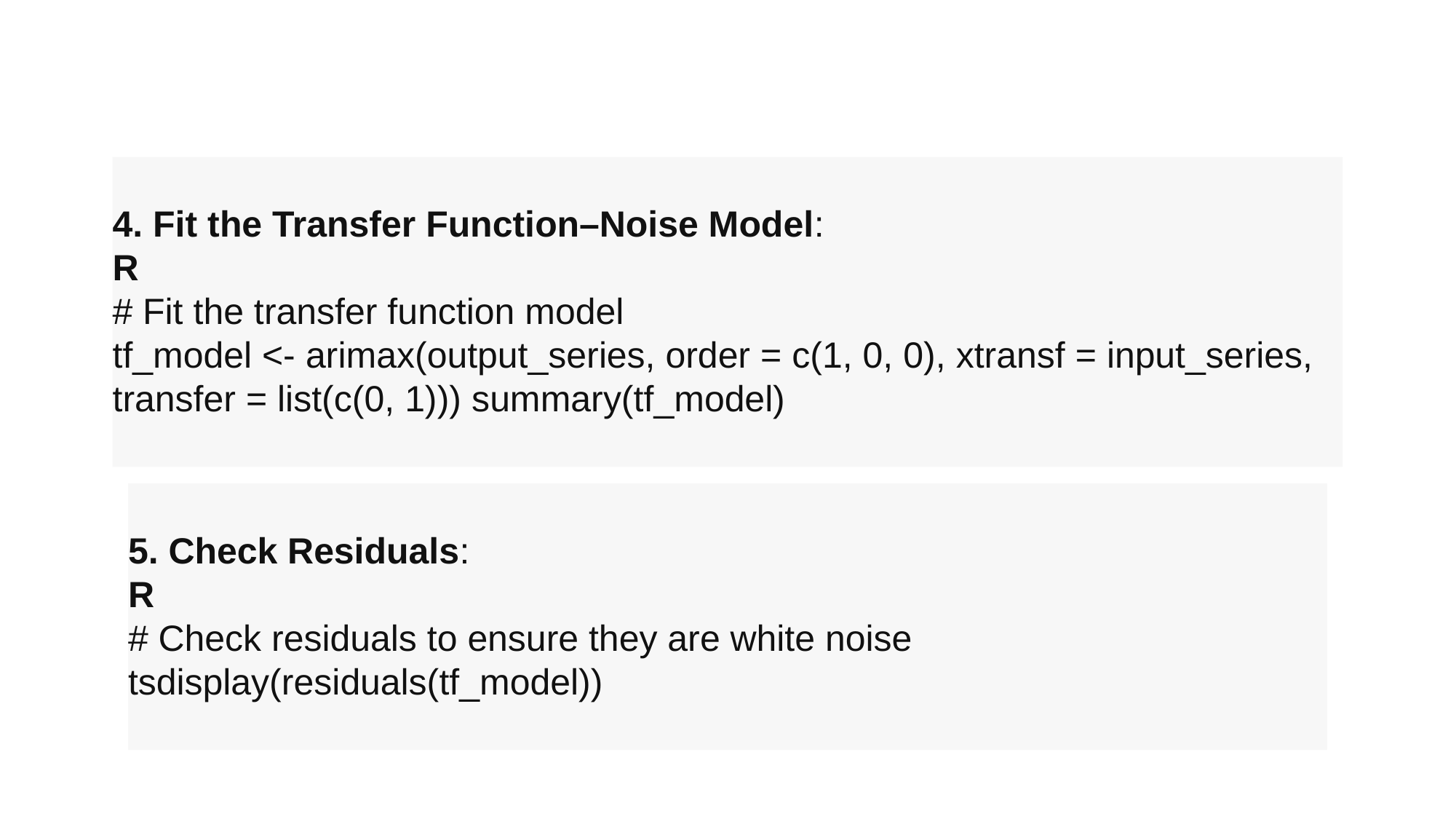

#

4. Fit the Transfer Function–Noise Model:
R
# Fit the transfer function model
tf_model <- arimax(output_series, order = c(1, 0, 0), xtransf = input_series, transfer = list(c(0, 1))) summary(tf_model)

5. Check Residuals:
R
# Check residuals to ensure they are white noise tsdisplay(residuals(tf_model))